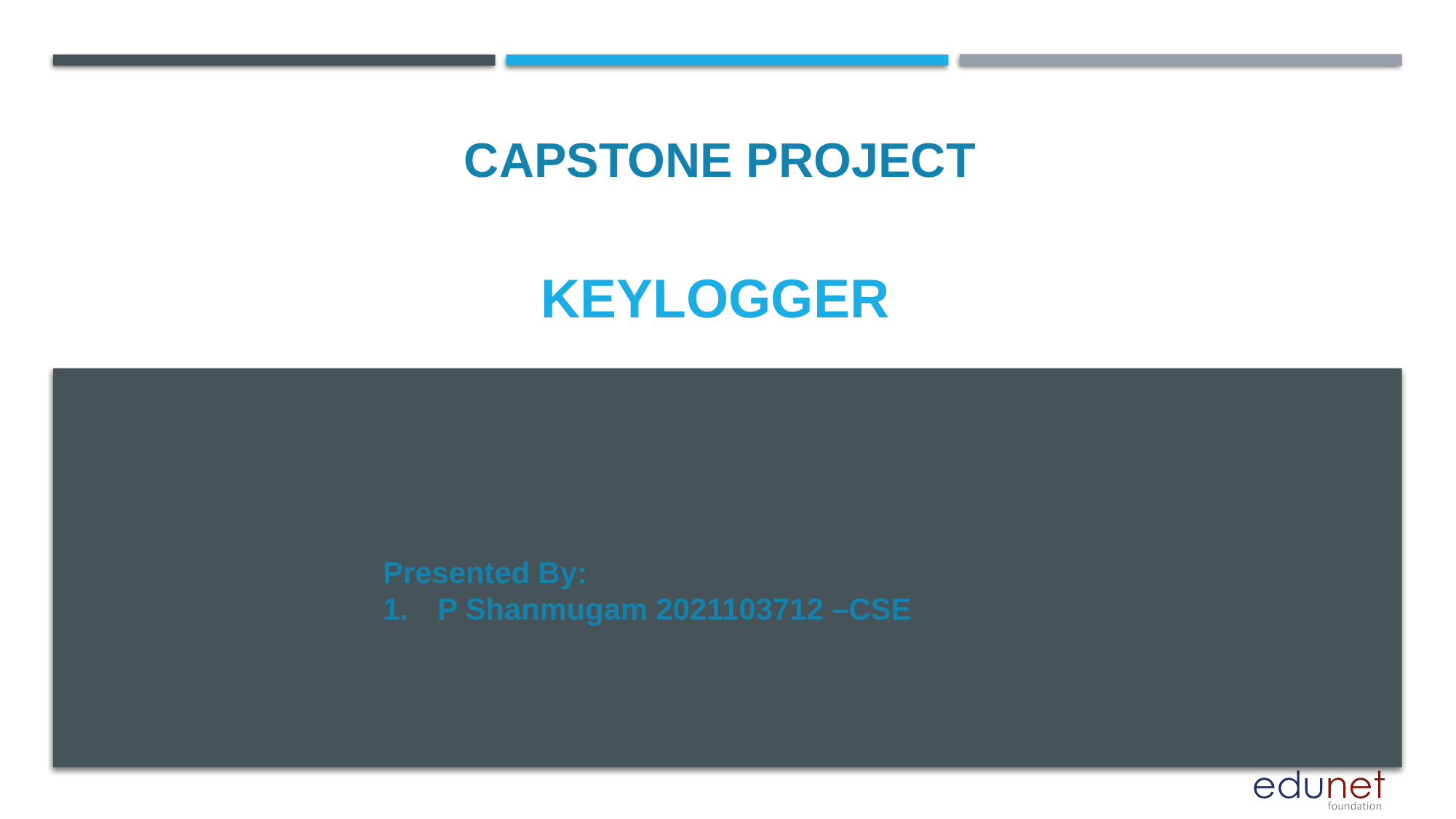

CAPSTONE PROJECT
# KEYLOGGER
Presented By:
P Shanmugam 2021103712 –CSE